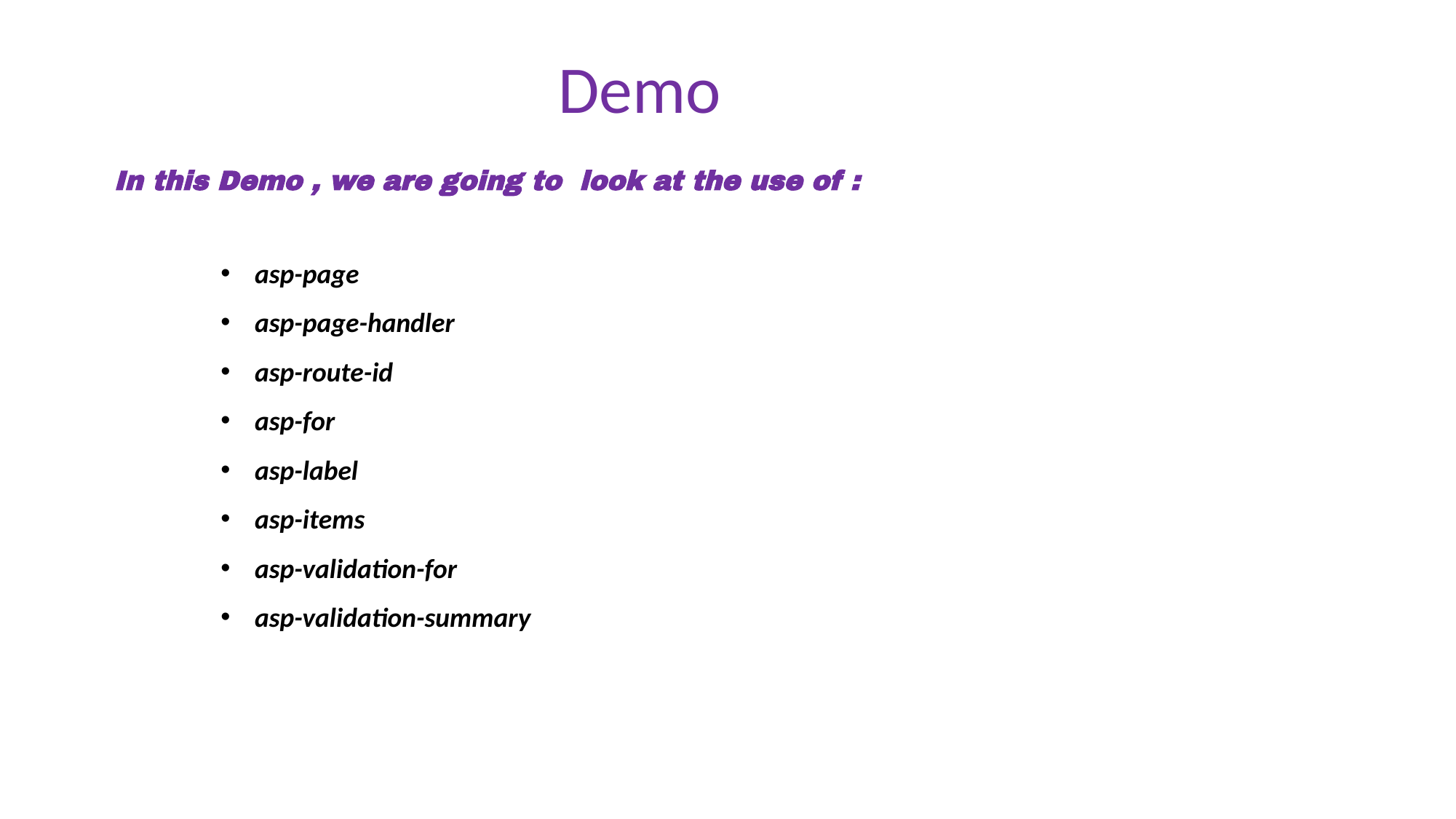

# Demo
In this Demo , we are going to  look at the use of :

asp-page
asp-page-handler
asp-route-id
asp-for
asp-label
asp-items
asp-validation-for
asp-validation-summary